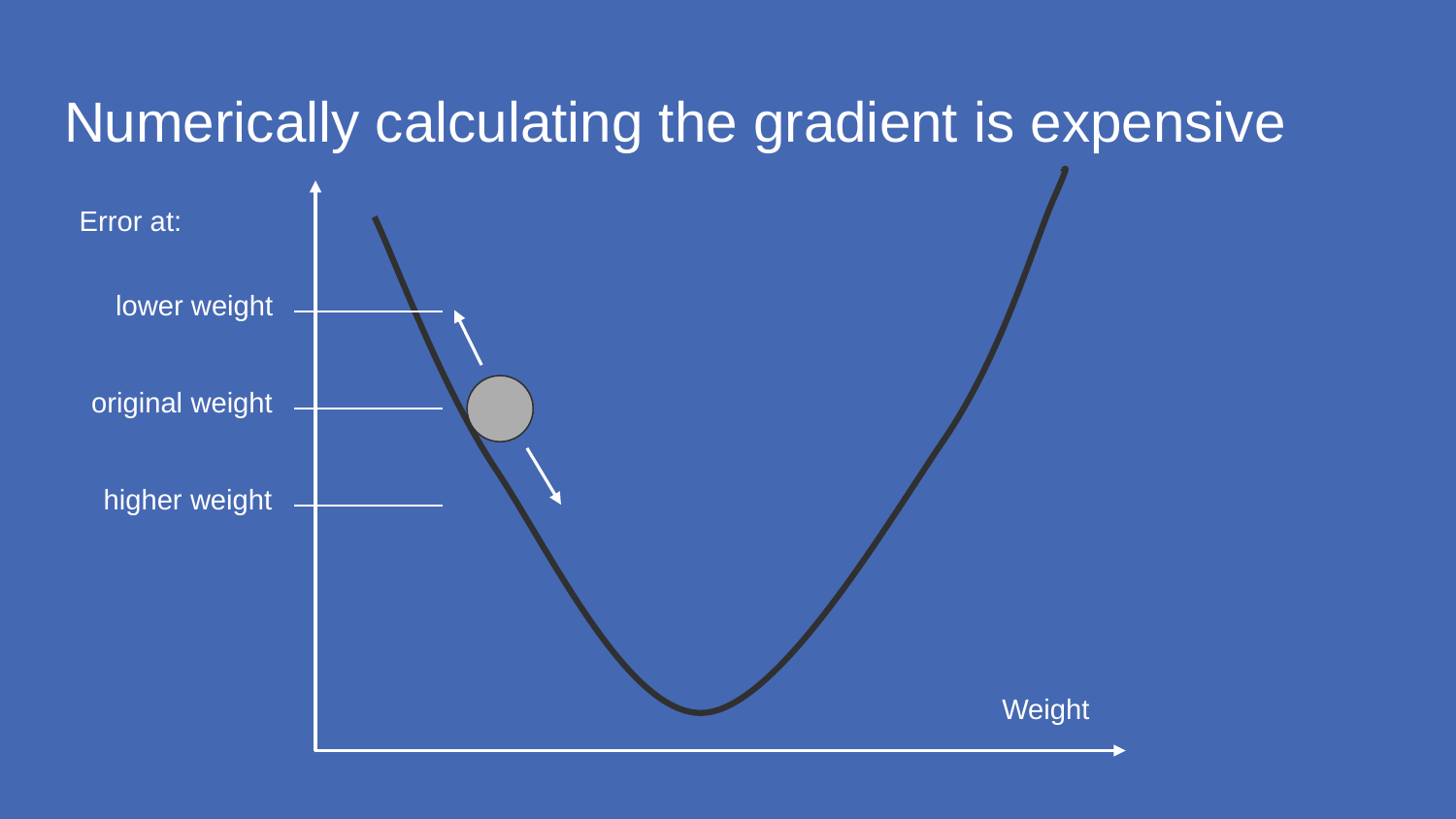

# Numerically calculating the gradient is expensive

Error at:
lower weight
original weight

higher weight
Weight